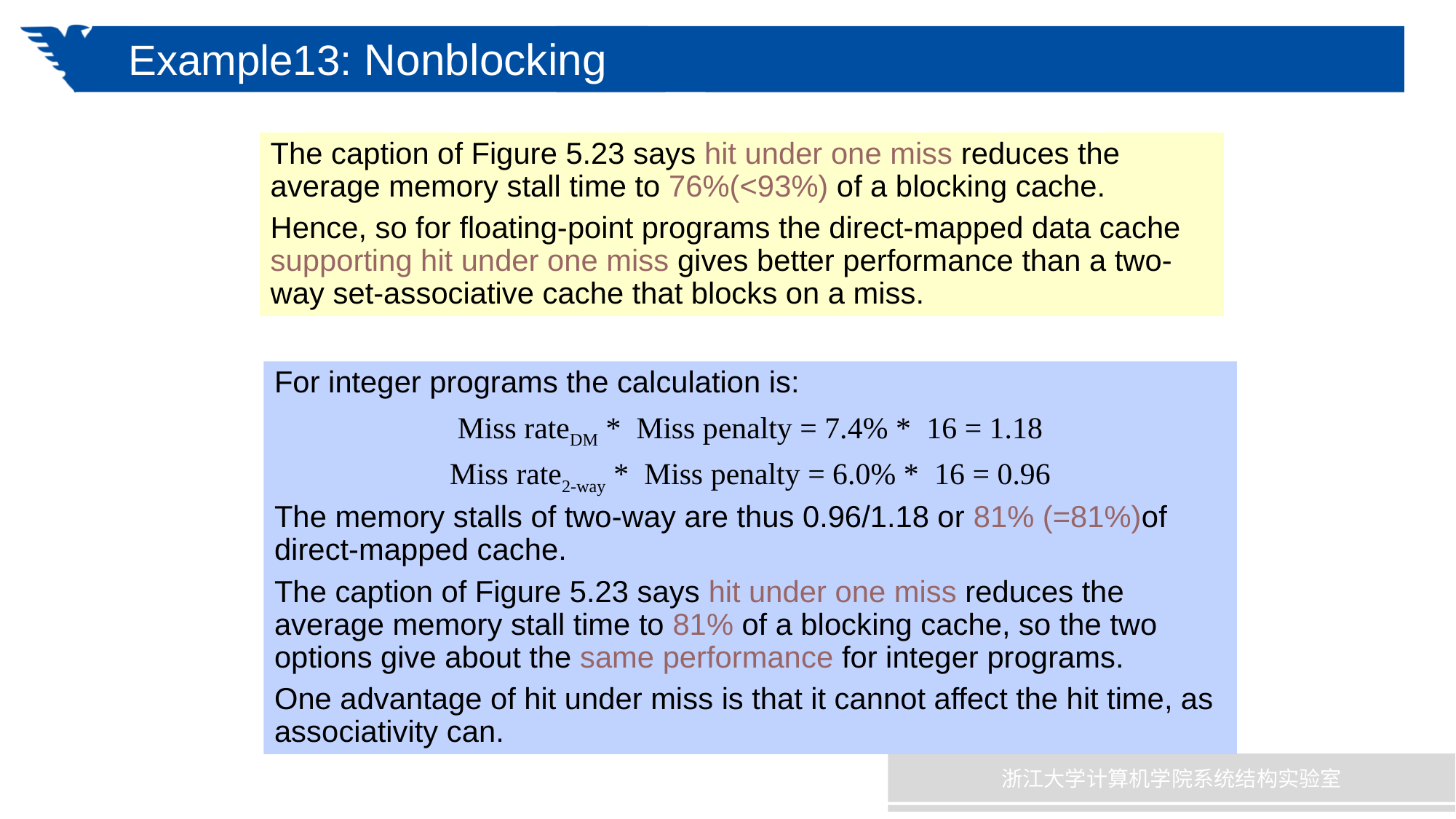

# Example13: Nonblocking
The caption of Figure 5.23 says hit under one miss reduces the average memory stall time to 76%(<93%) of a blocking cache.
Hence, so for floating-point programs the direct-mapped data cache supporting hit under one miss gives better performance than a two-way set-associative cache that blocks on a miss.
For integer programs the calculation is:
Miss rateDM * Miss penalty = 7.4% * 16 = 1.18
Miss rate2-way * Miss penalty = 6.0% * 16 = 0.96
The memory stalls of two-way are thus 0.96/1.18 or 81% (=81%)of  direct-mapped cache.
The caption of Figure 5.23 says hit under one miss reduces the average memory stall time to 81% of a blocking cache, so the two options give about the same performance for integer programs.
One advantage of hit under miss is that it cannot affect the hit time, as associativity can.